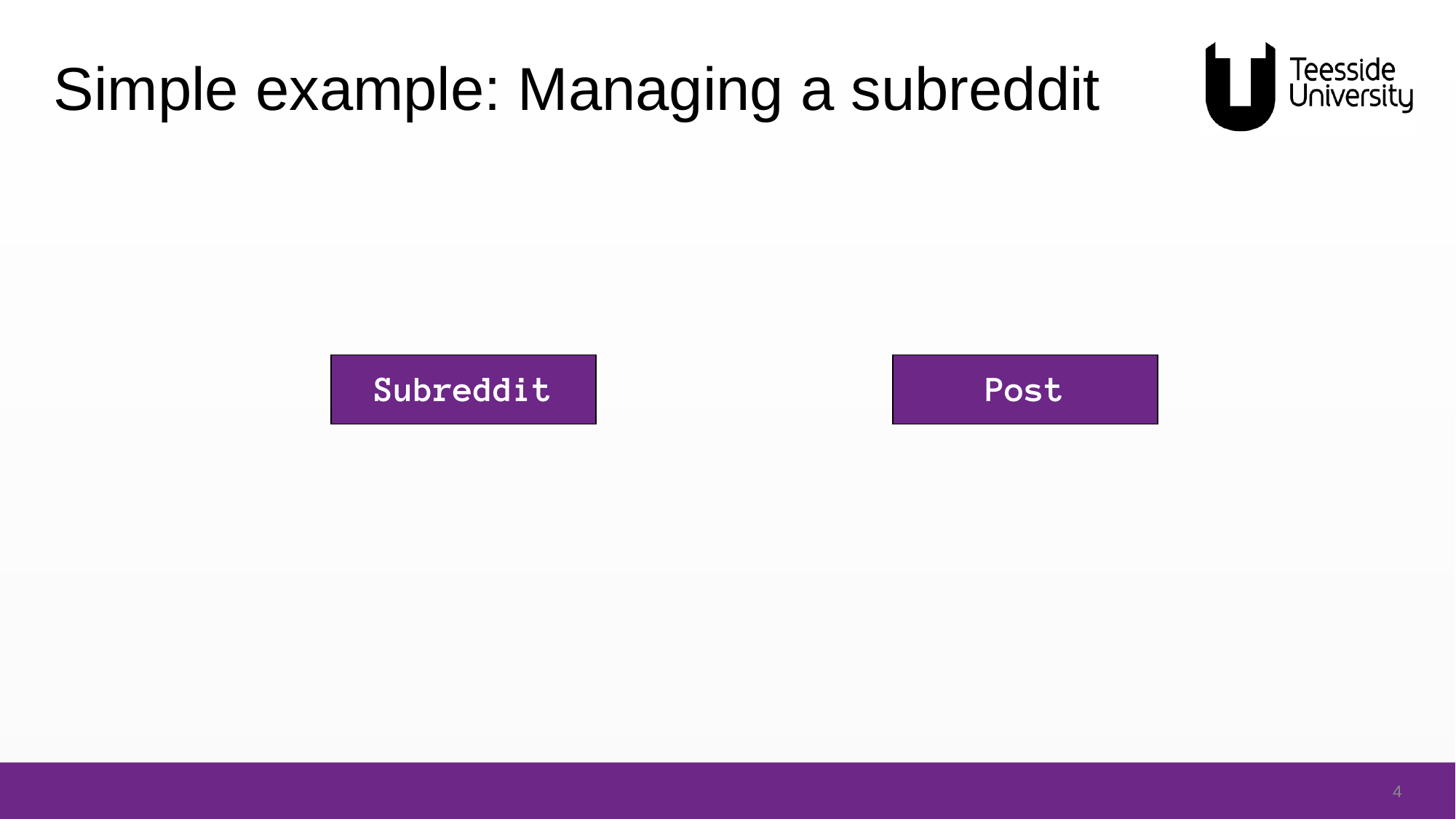

# Simple example: Managing a subreddit
| Subreddit |
| --- |
| Post |
| --- |
4